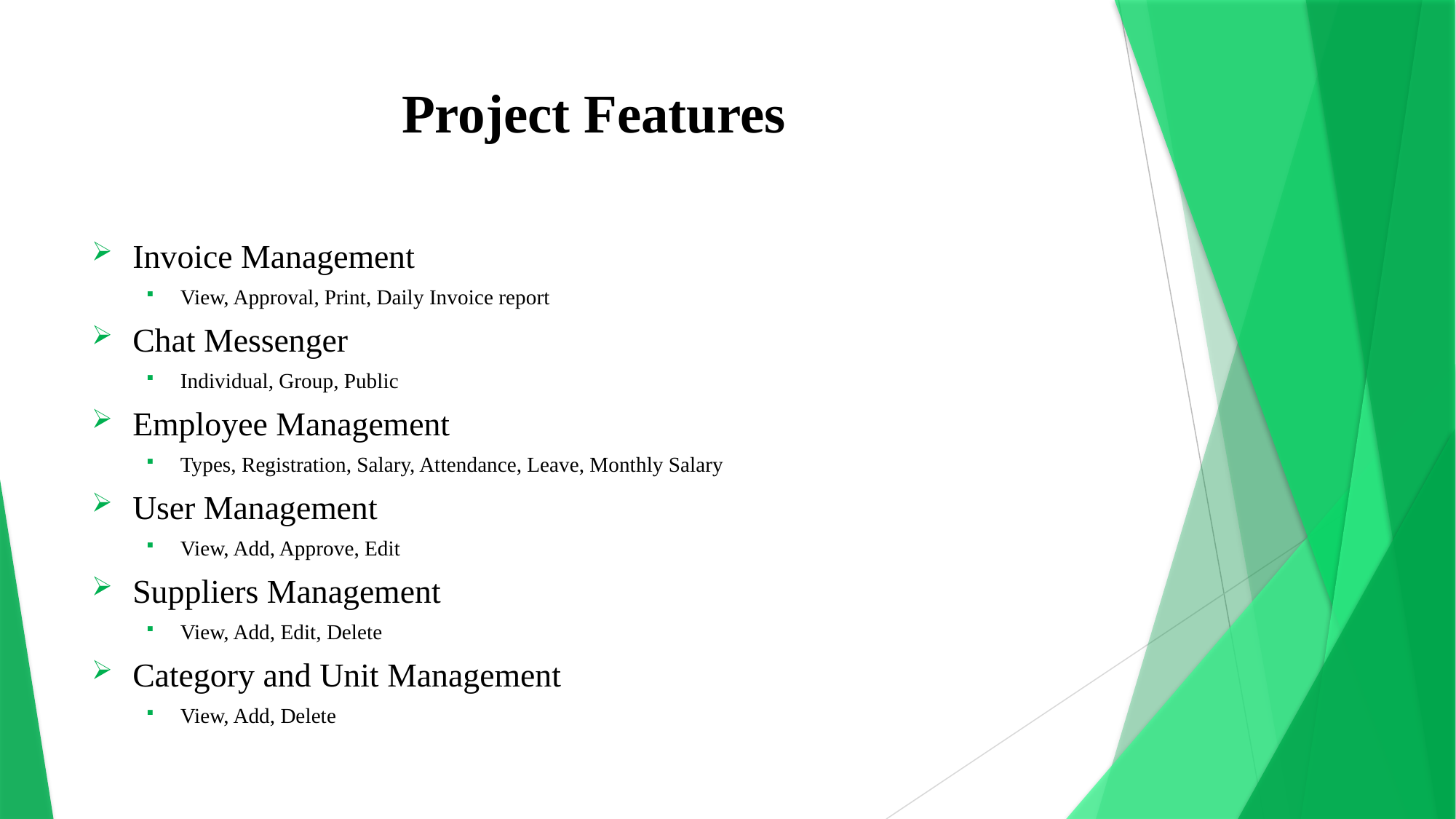

# Project Features
Invoice Management
View, Approval, Print, Daily Invoice report
Chat Messenger
Individual, Group, Public
Employee Management
Types, Registration, Salary, Attendance, Leave, Monthly Salary
User Management
View, Add, Approve, Edit
Suppliers Management
View, Add, Edit, Delete
Category and Unit Management
View, Add, Delete